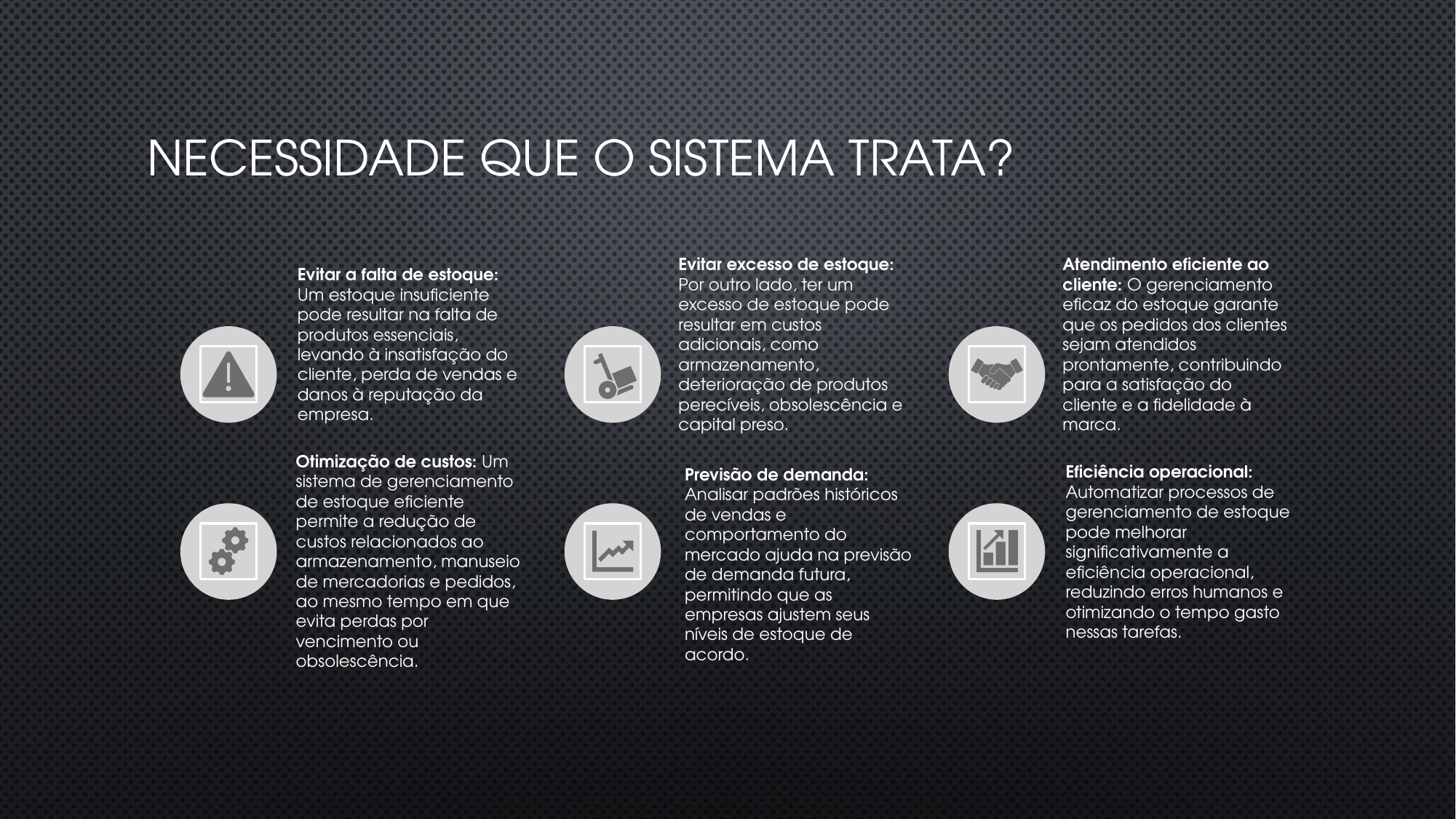

# Necessidade Que o sistema trata?
Evitar a falta de estoque: Um estoque insuficiente pode resultar na falta de produtos essenciais, levando à insatisfação do cliente, perda de vendas e danos à reputação da empresa.
Evitar excesso de estoque: Por outro lado, ter um excesso de estoque pode resultar em custos adicionais, como armazenamento, deterioração de produtos perecíveis, obsolescência e capital preso.
Atendimento eficiente ao cliente: O gerenciamento eficaz do estoque garante que os pedidos dos clientes sejam atendidos prontamente, contribuindo para a satisfação do cliente e a fidelidade à marca.
Otimização de custos: Um sistema de gerenciamento de estoque eficiente permite a redução de custos relacionados ao armazenamento, manuseio de mercadorias e pedidos, ao mesmo tempo em que evita perdas por vencimento ou obsolescência.
Previsão de demanda: Analisar padrões históricos de vendas e comportamento do mercado ajuda na previsão de demanda futura, permitindo que as empresas ajustem seus níveis de estoque de acordo.
Eficiência operacional: Automatizar processos de gerenciamento de estoque pode melhorar significativamente a eficiência operacional, reduzindo erros humanos e otimizando o tempo gasto nessas tarefas.